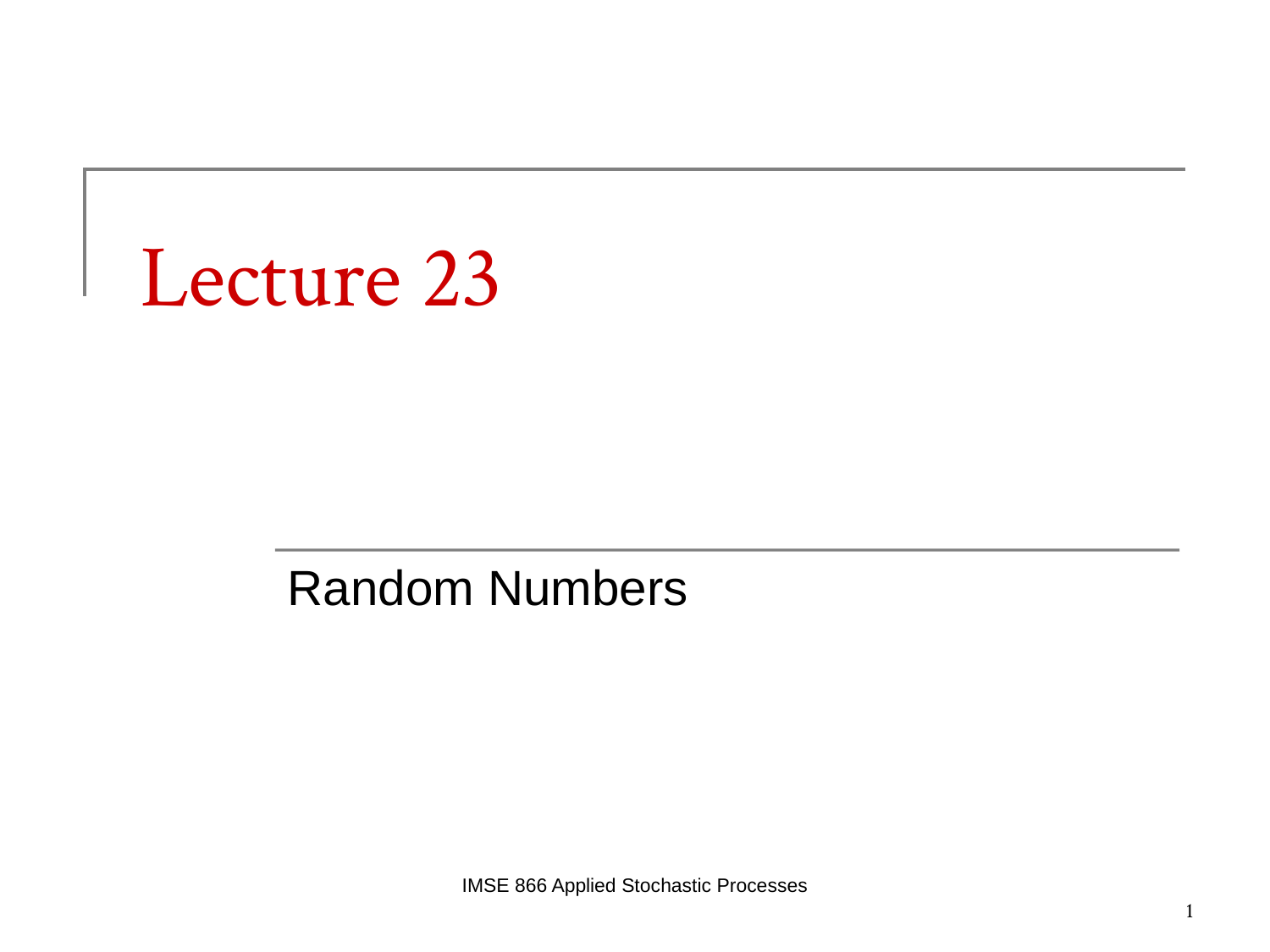

# Lecture 23
Random Numbers
IMSE 866 Applied Stochastic Processes
1